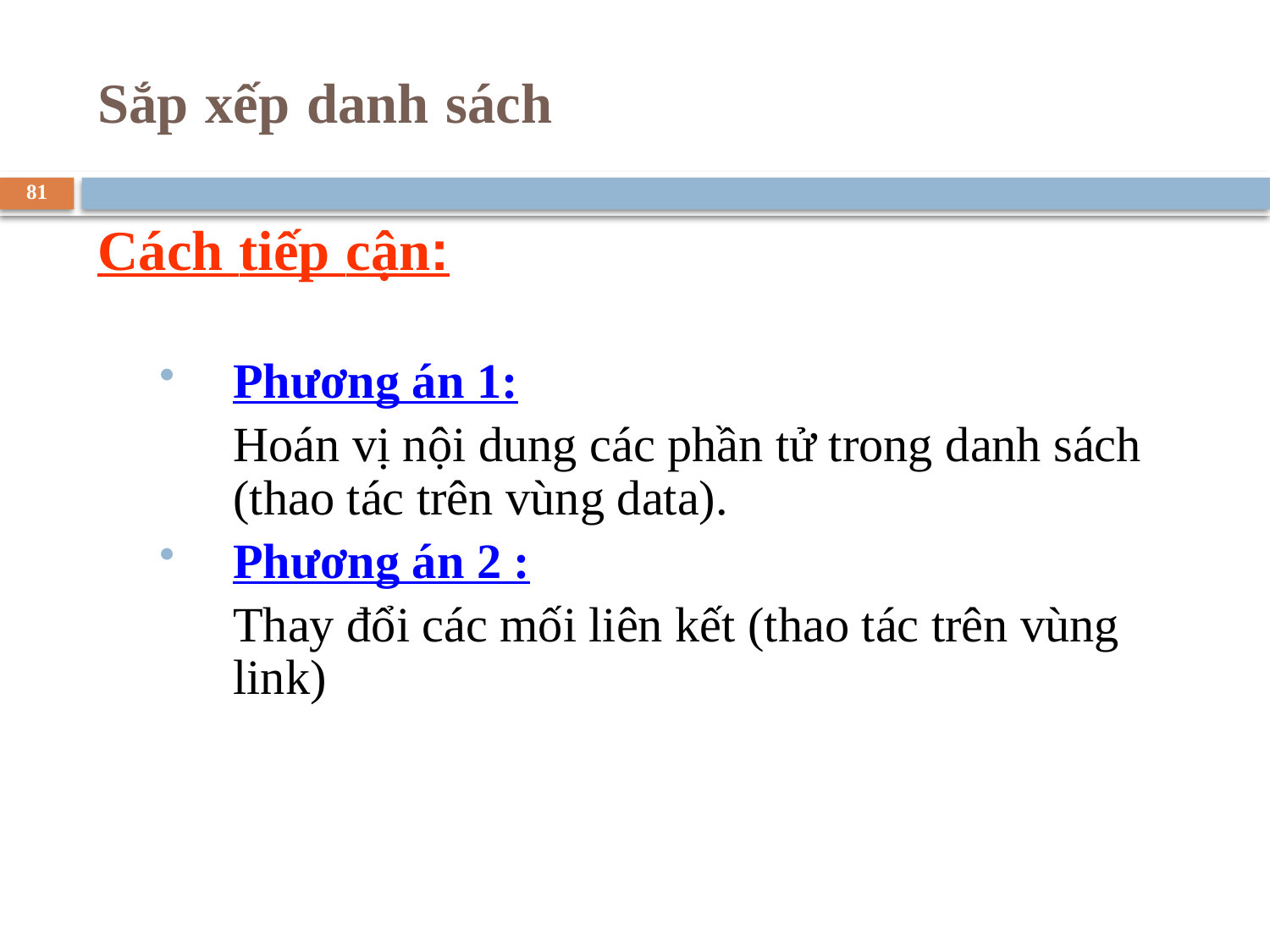

# Sắp xếp danh sách
81
Cách tiếp cận:

Phương án 1:
	Hoán vị nội dung các phần tử trong danh sách (thao tác trên vùng data).
Phương án 2 :
	Thay đổi các mối liên kết (thao tác trên vùng link)